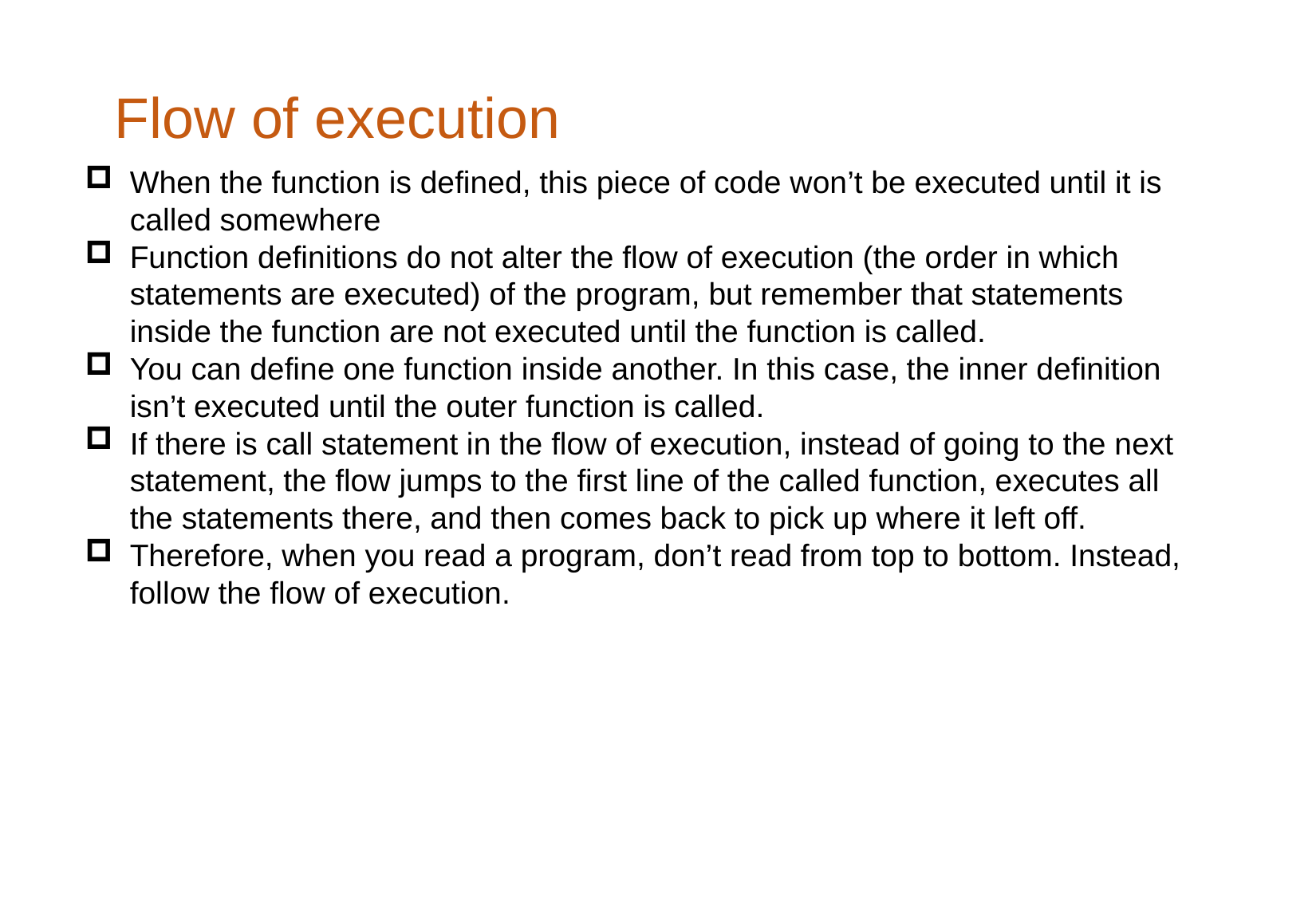

Flow of execution
When the function is defined, this piece of code won’t be executed until it is called somewhere
Function definitions do not alter the flow of execution (the order in which statements are executed) of the program, but remember that statements inside the function are not executed until the function is called.
You can define one function inside another. In this case, the inner definition isn’t executed until the outer function is called.
If there is call statement in the flow of execution, instead of going to the next statement, the flow jumps to the first line of the called function, executes all the statements there, and then comes back to pick up where it left off.
Therefore, when you read a program, don’t read from top to bottom. Instead, follow the flow of execution.